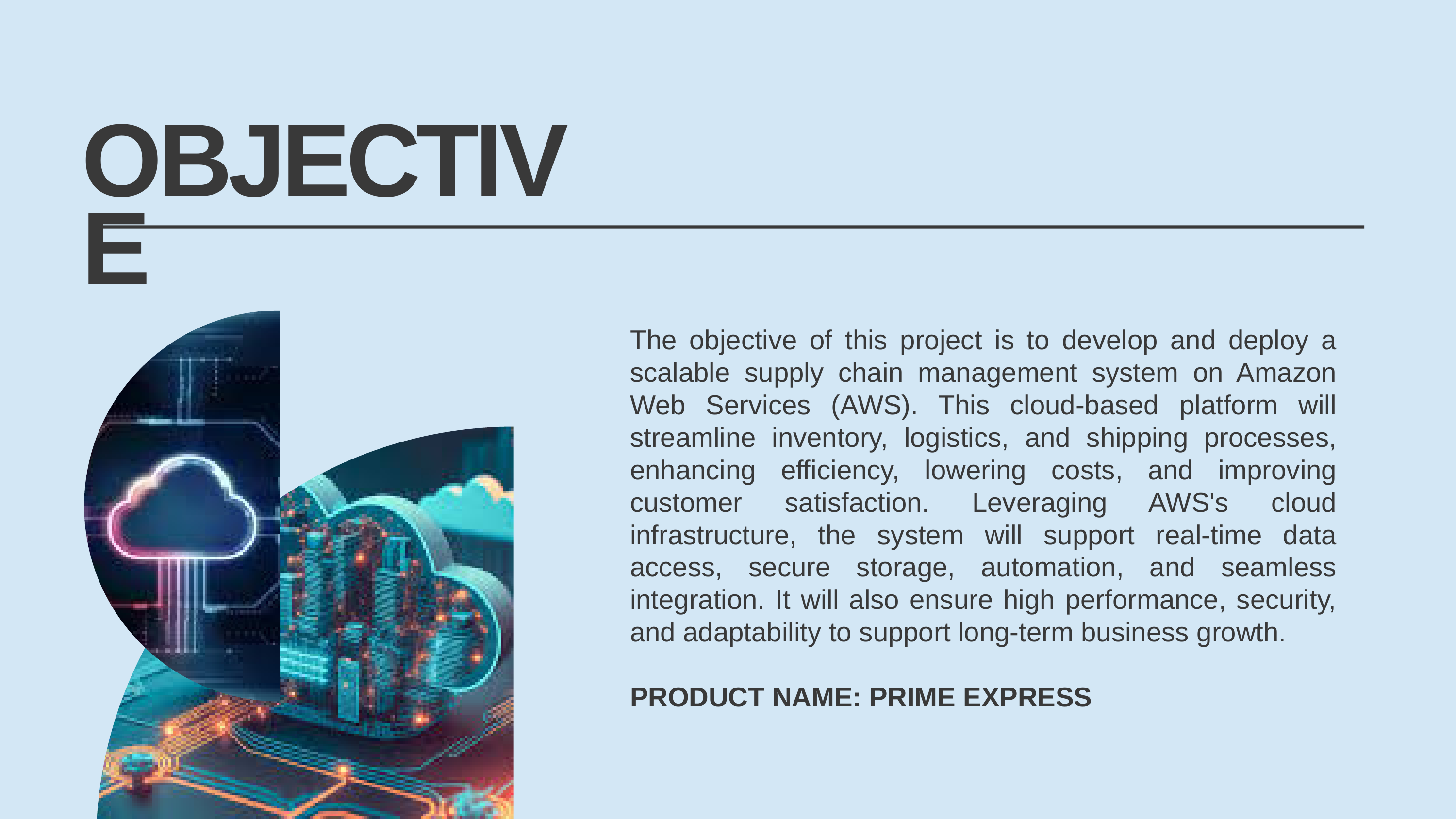

OBJECTIVE

The objective of this project is to develop and deploy a scalable supply chain management system on Amazon Web Services (AWS). This cloud-based platform will streamline inventory, logistics, and shipping processes, enhancing efficiency, lowering costs, and improving customer satisfaction. Leveraging AWS's cloud infrastructure, the system will support real-time data access, secure storage, automation, and seamless integration. It will also ensure high performance, security, and adaptability to support long-term business growth.

﻿PRODUCT NAME: PRIME EXPRESS